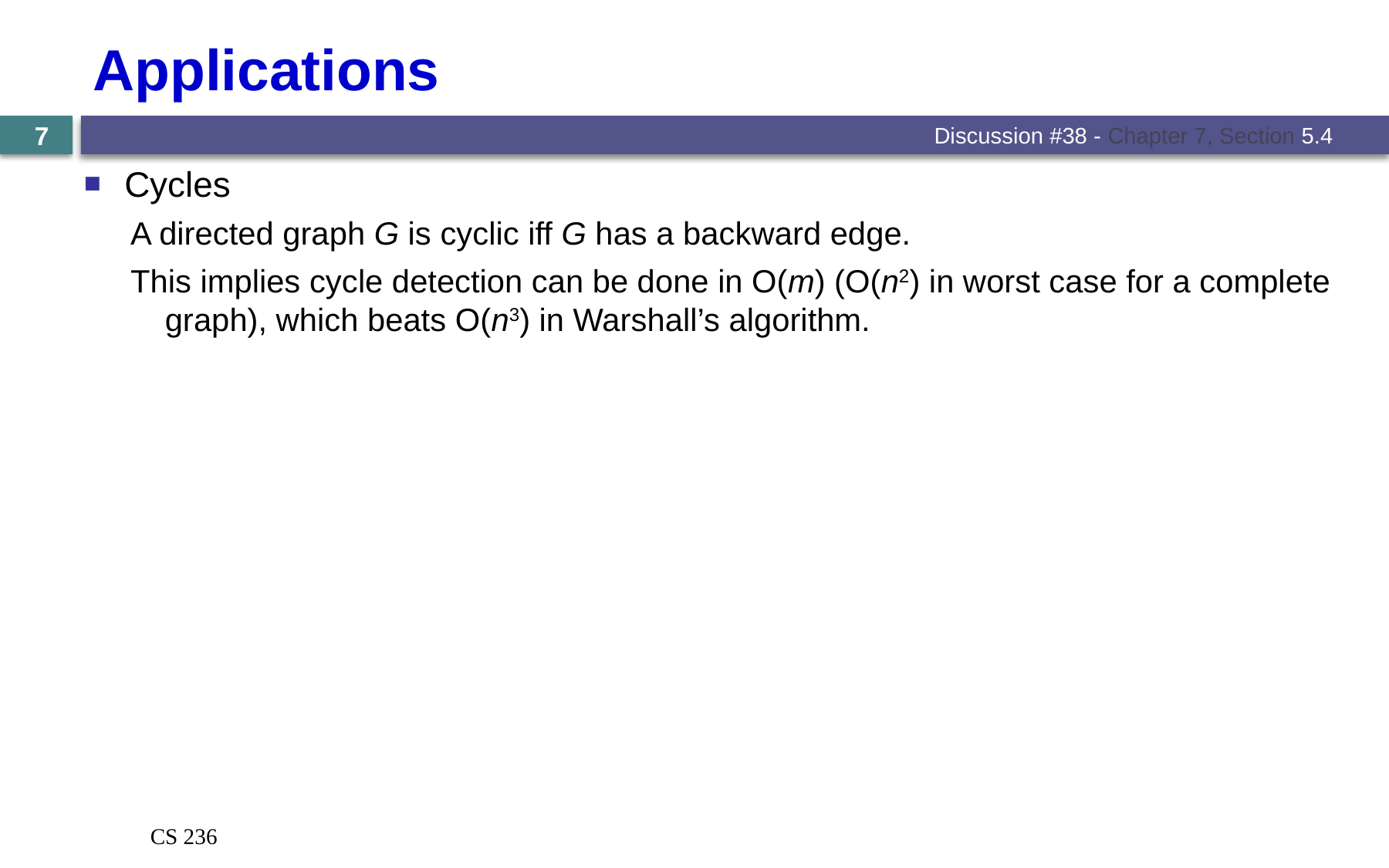

# Applications
Discussion #38 - Chapter 7, Section 5.4
7
Cycles
A directed graph G is cyclic iff G has a backward edge.
This implies cycle detection can be done in O(m) (O(n2) in worst case for a complete graph), which beats O(n3) in Warshall’s algorithm.
CS 236